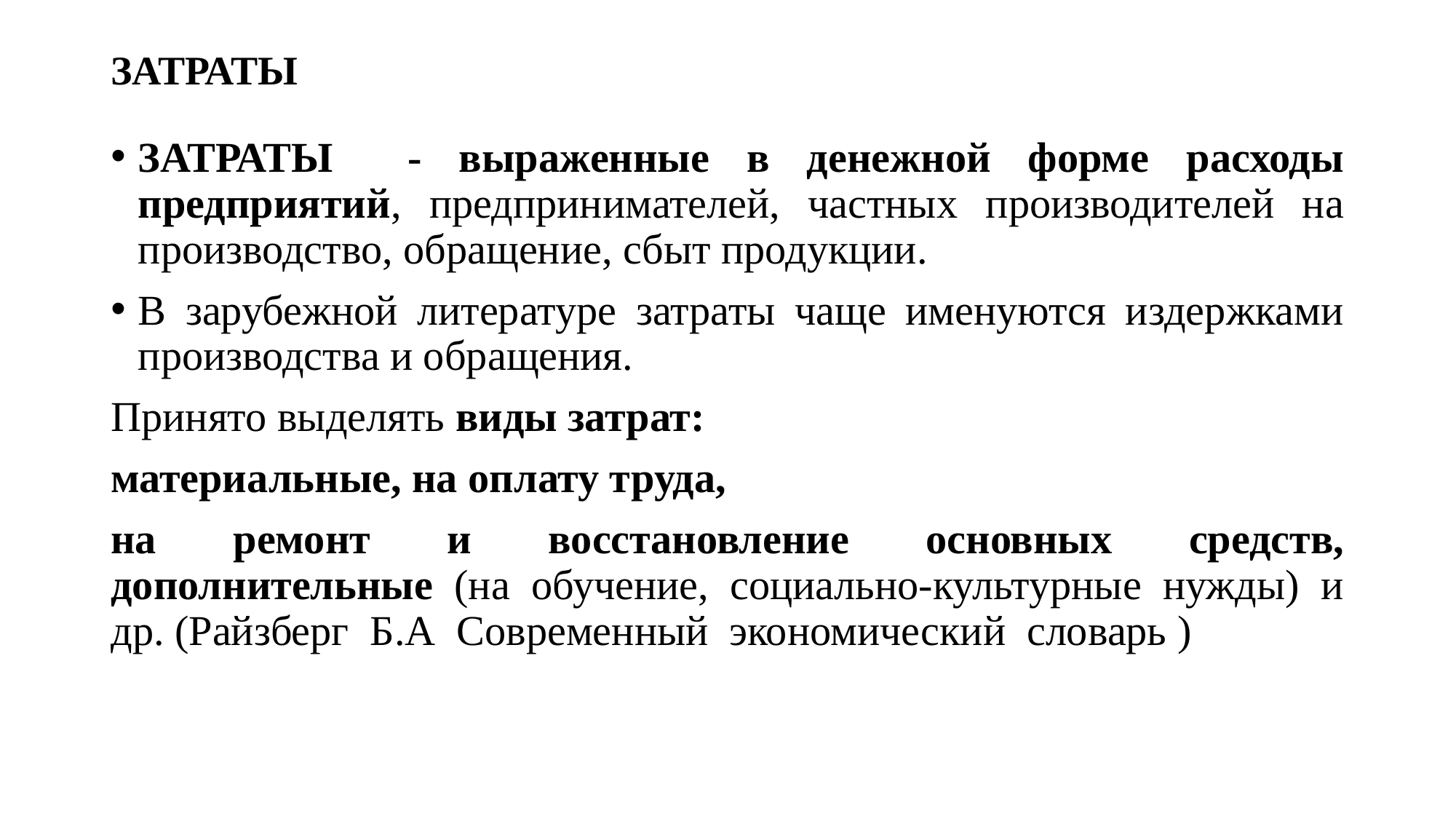

# ЗАТРАТЫ
ЗАТРАТЫ  - выраженные в денежной форме расходы предприятий, предпринимателей, частных производителей на производство, обращение, сбыт продукции.
В зарубежной литературе затраты чаще именуются издержками производства и обращения.
Принято выделять виды затрат:
материальные, на оплату труда,
на ремонт и восстановление основных средств, дополнительные (на обучение, социально-культурные нужды) и др. (Райзберг  Б.А  Современный  экономический  словарь )